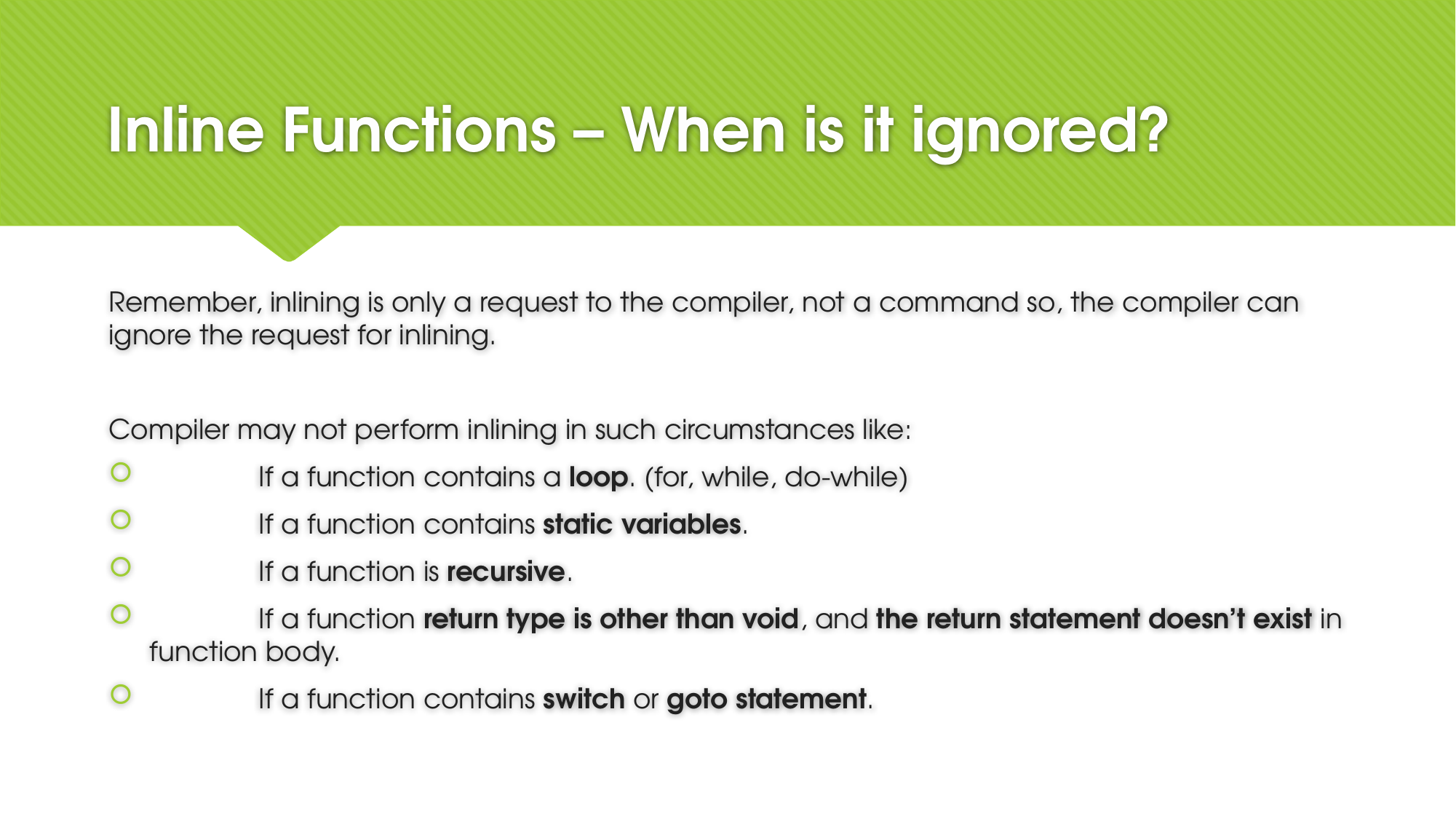

# Inline Functions – When is it ignored?
Remember, inlining is only a request to the compiler, not a command so, the compiler can ignore the request for inlining.

Compiler may not perform inlining in such circumstances like:
	If a function contains a loop. (for, while, do-while)
	If a function contains static variables.
	If a function is recursive.
	If a function return type is other than void, and the return statement doesn’t exist in function body.
	If a function contains switch or goto statement.